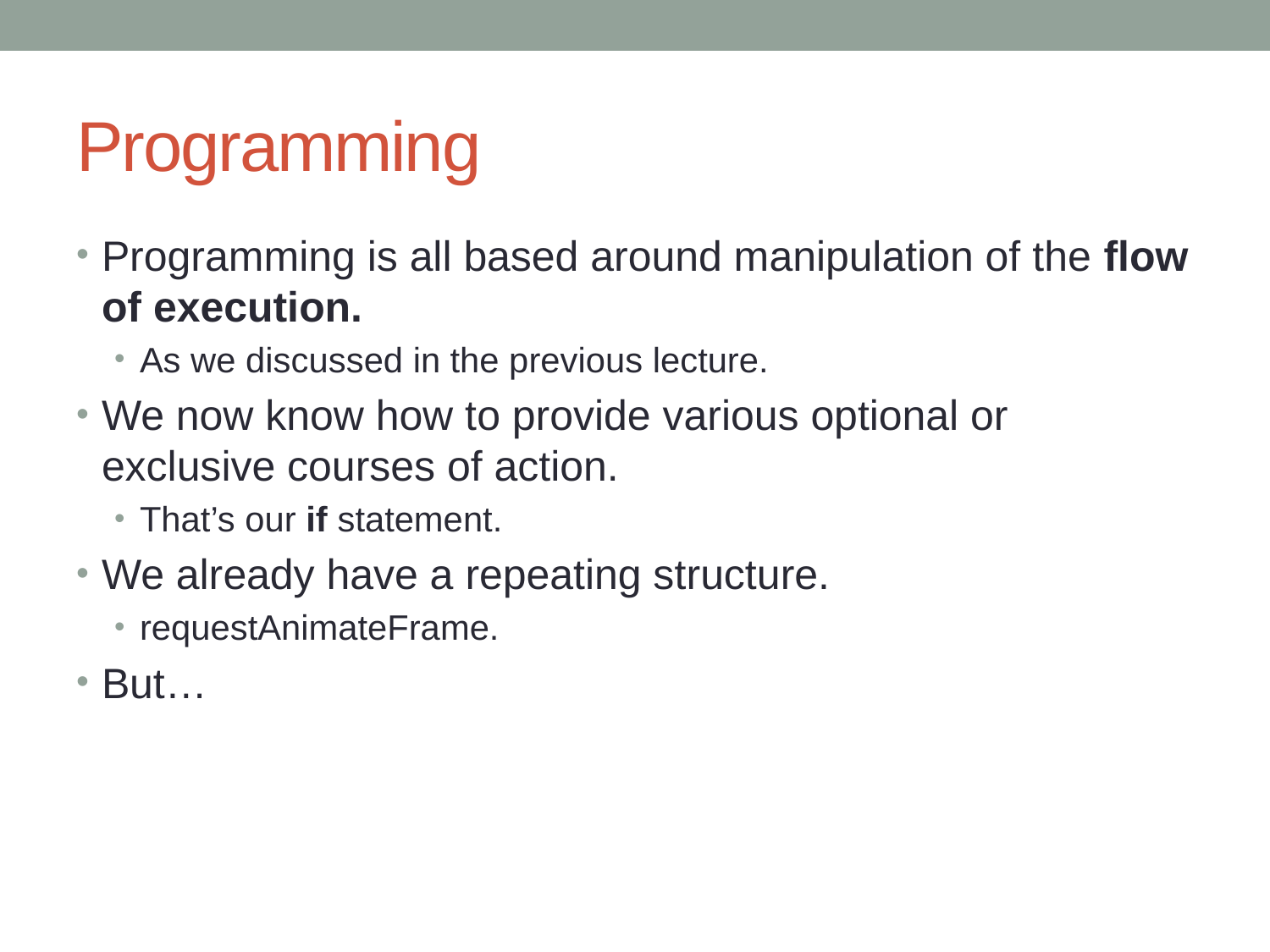

# Programming
Programming is all based around manipulation of the flow of execution.
As we discussed in the previous lecture.
We now know how to provide various optional or exclusive courses of action.
That’s our if statement.
We already have a repeating structure.
requestAnimateFrame.
But…